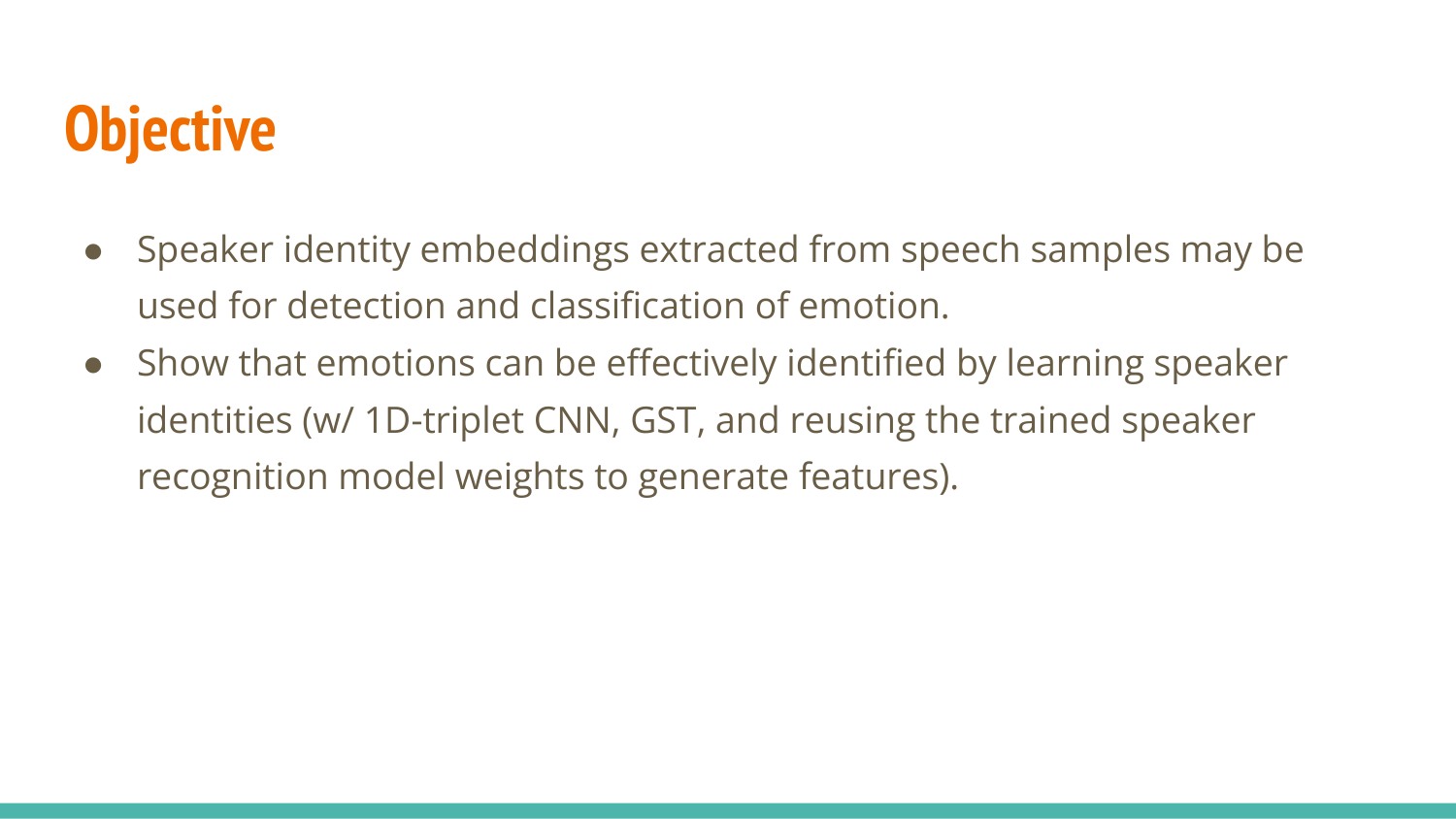

# Objective
Speaker identity embeddings extracted from speech samples may be used for detection and classification of emotion.
Show that emotions can be effectively identified by learning speaker identities (w/ 1D-triplet CNN, GST, and reusing the trained speaker recognition model weights to generate features).